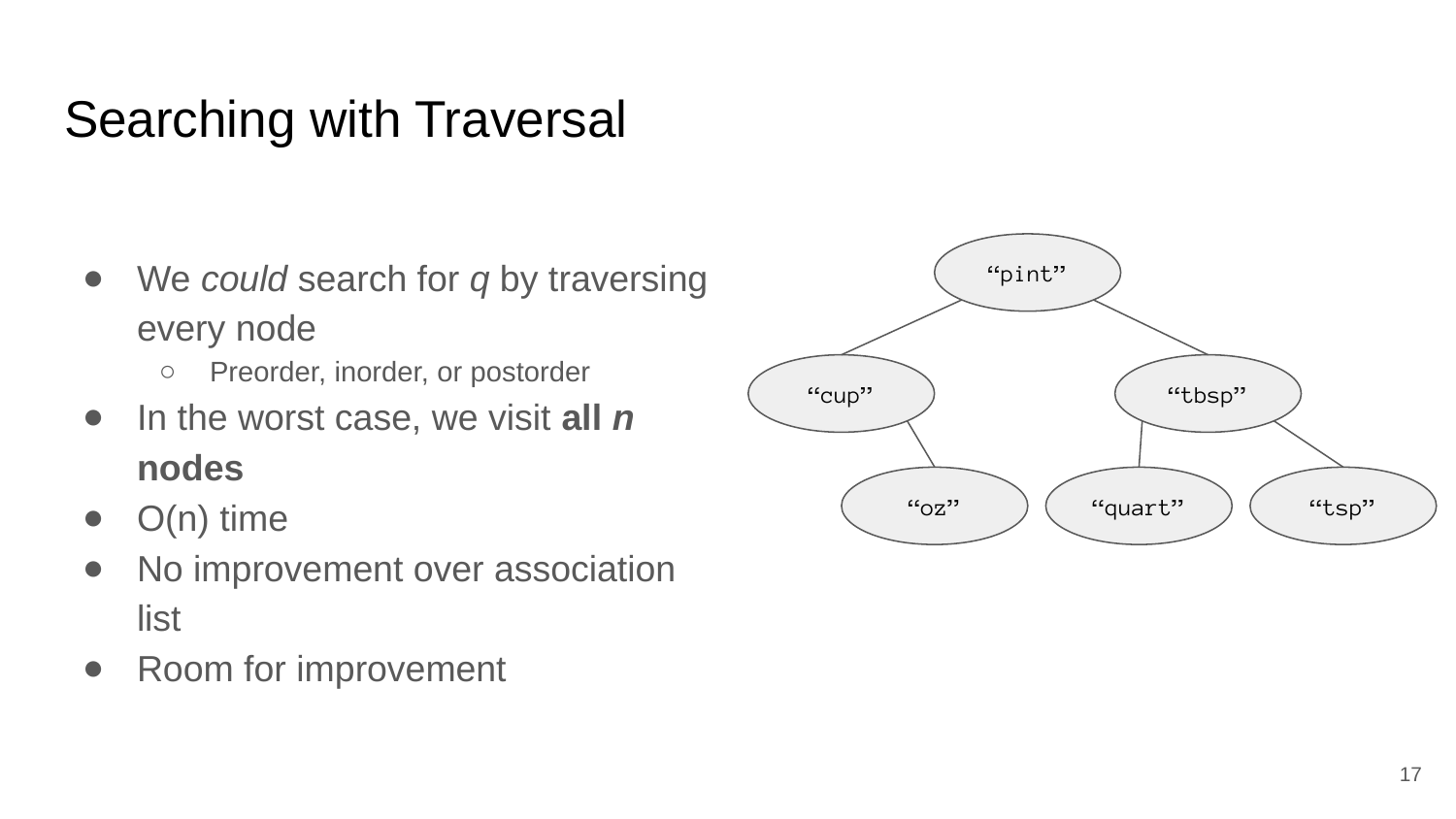

# Searching with Traversal
We could search for q by traversing every node
Preorder, inorder, or postorder
In the worst case, we visit all n nodes
O(n) time
No improvement over association list
Room for improvement
“pint”
“cup”
“tbsp”
“oz”
“quart”
“tsp”
17